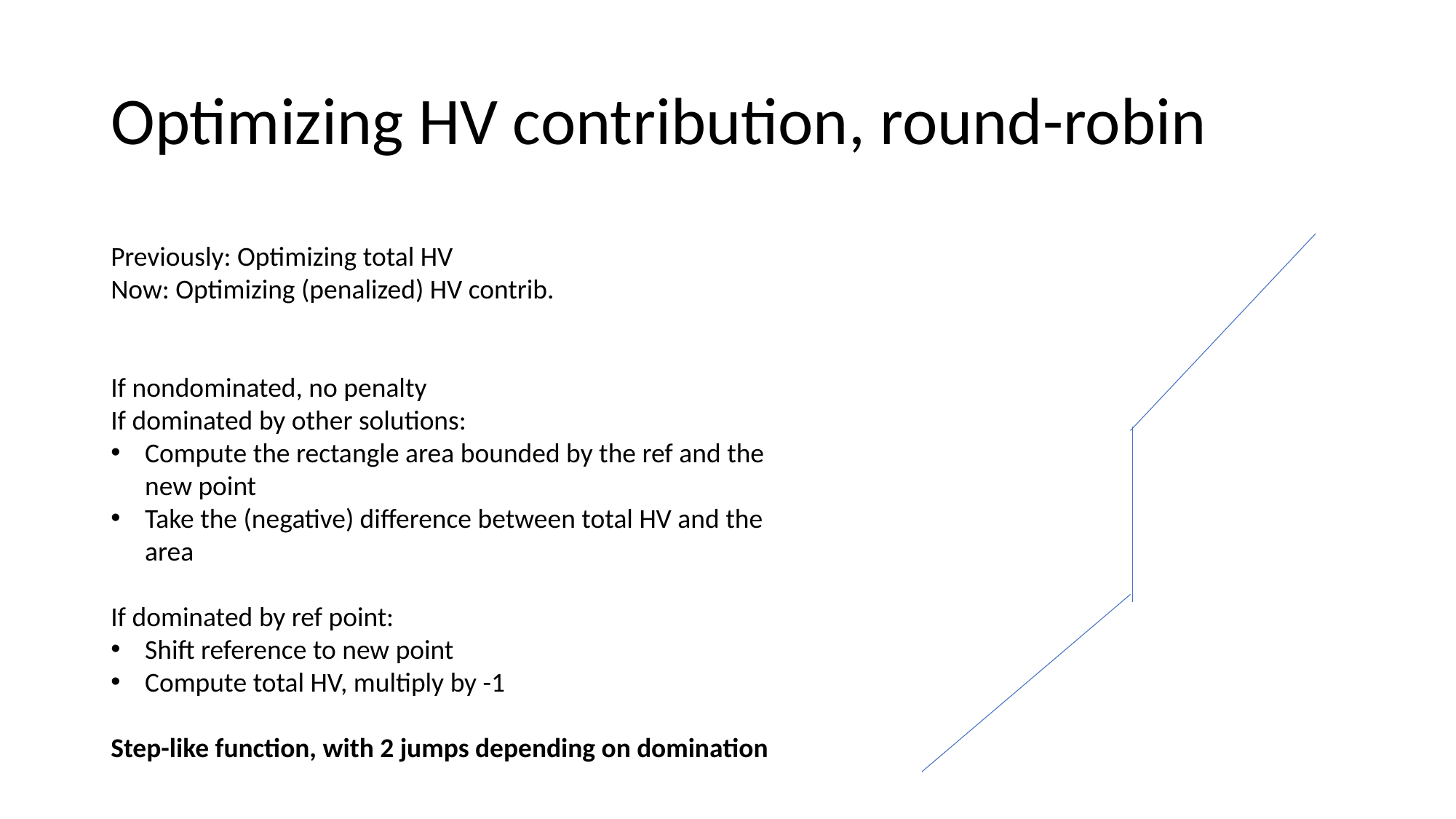

# Optimizing HV contribution, round-robin
Previously: Optimizing total HV
Now: Optimizing (penalized) HV contrib.

If nondominated, no penalty
If dominated by other solutions:
Compute the rectangle area bounded by the ref and the new point
Take the (negative) difference between total HV and the area

If dominated by ref point:
Shift reference to new point
Compute total HV, multiply by -1

Step-like function, with 2 jumps depending on domination